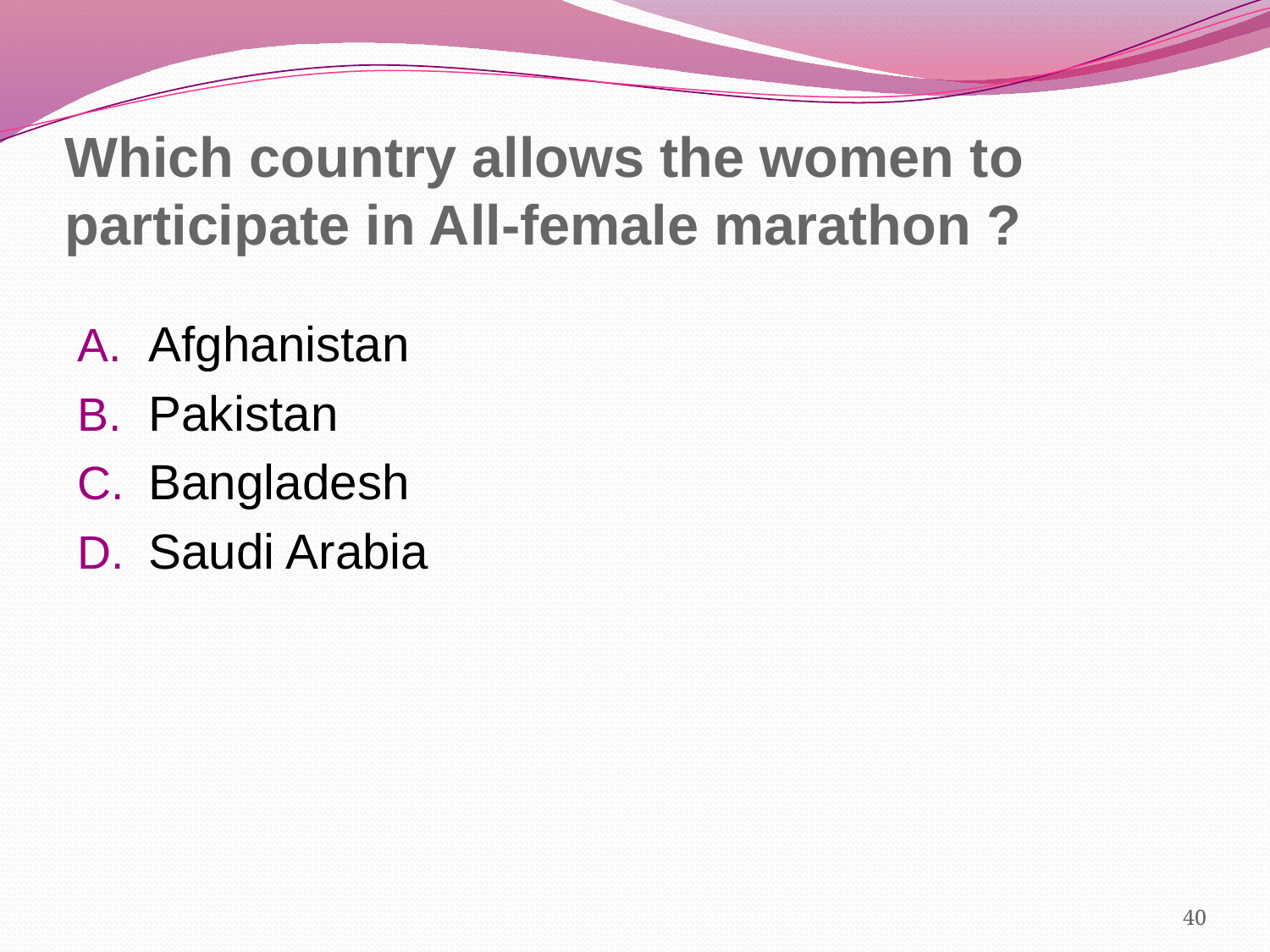

# Which country allows the women to participate in All-female marathon ?
Afghanistan
Pakistan
Bangladesh
Saudi Arabia

40